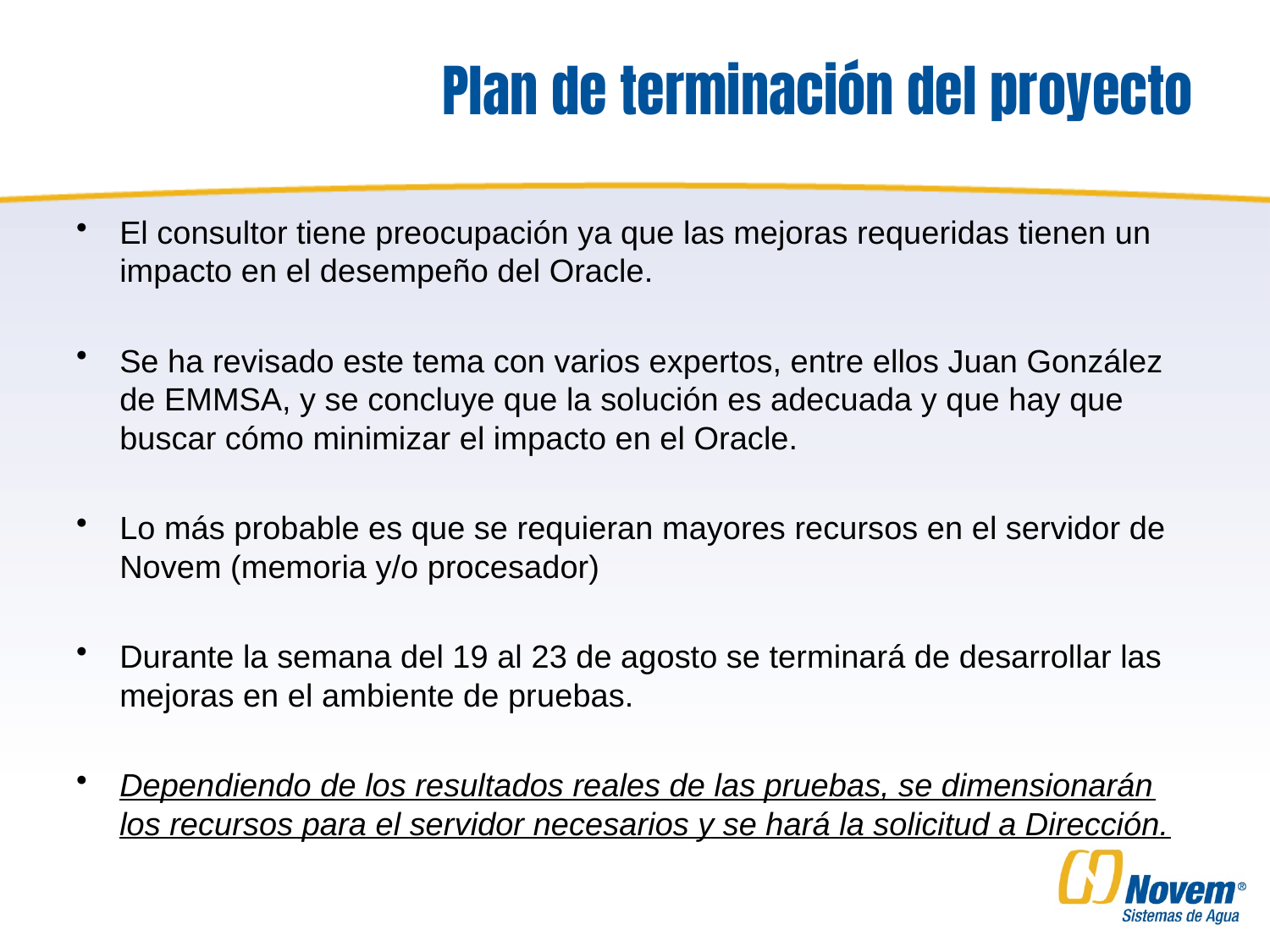

# Plan de terminación del proyecto
El consultor tiene preocupación ya que las mejoras requeridas tienen un impacto en el desempeño del Oracle.

Se ha revisado este tema con varios expertos, entre ellos Juan González de EMMSA, y se concluye que la solución es adecuada y que hay que buscar cómo minimizar el impacto en el Oracle.

Lo más probable es que se requieran mayores recursos en el servidor de Novem (memoria y/o procesador)

Durante la semana del 19 al 23 de agosto se terminará de desarrollar las mejoras en el ambiente de pruebas.

Dependiendo de los resultados reales de las pruebas, se dimensionarán los recursos para el servidor necesarios y se hará la solicitud a Dirección.